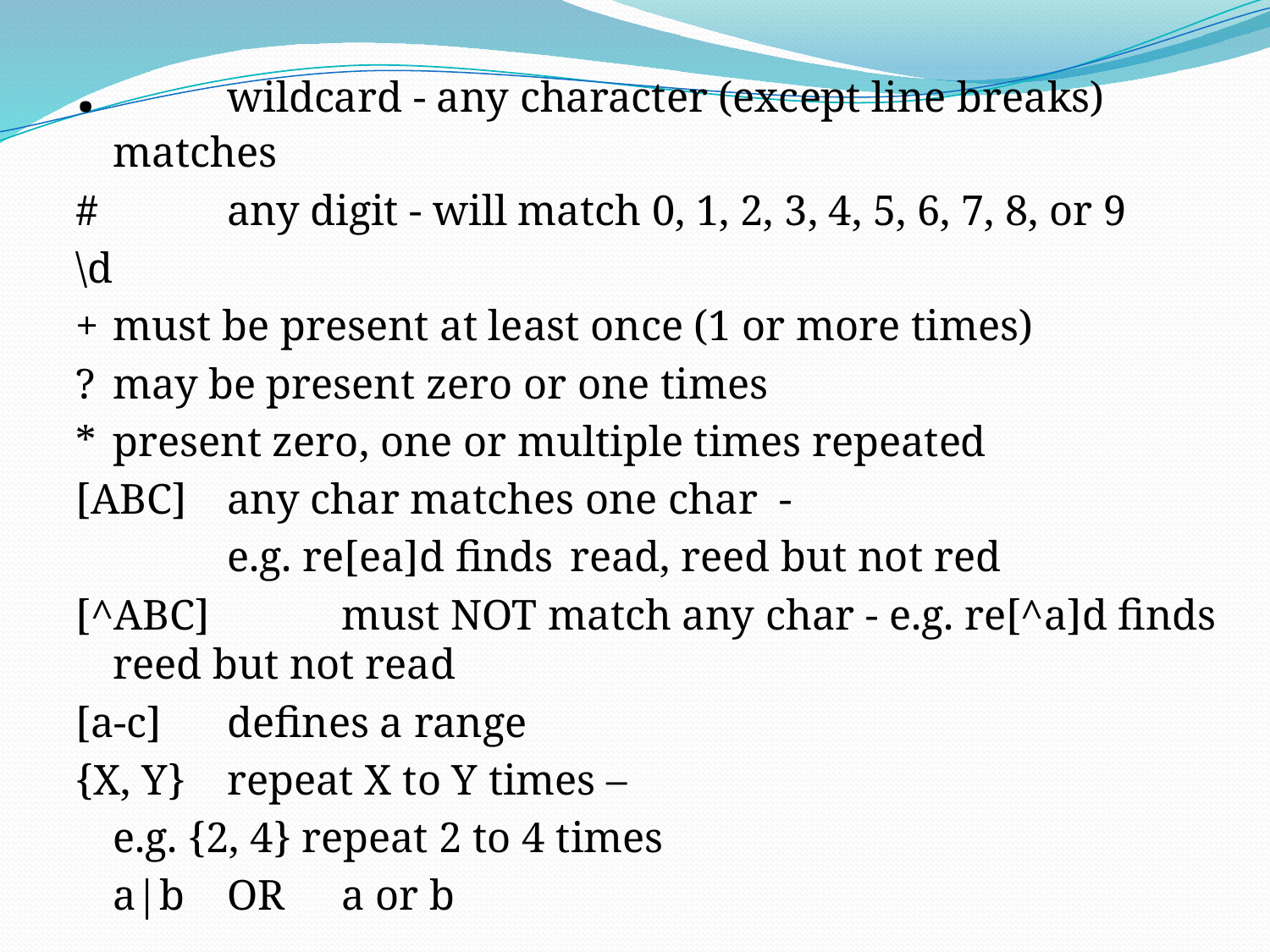

.  	wildcard - any character (except line breaks) matches
#  	any digit - will match 0, 1, 2, 3, 4, 5, 6, 7, 8, or 9
\d
+		must be present at least once (1 or more times)
? 		may be present zero or one times
*		present zero, one or multiple times repeated
[ABC] 	any char matches one char  -
		 	e.g. re[ea]d finds 	read, reed but not red
[^ABC]  	must NOT match any char - e.g. re[^a]d finds 			reed but not read
[a-c]		defines a range
{X, Y}	repeat X to Y times –
			e.g. {2, 4} repeat 2 to 4 times
				a|b	OR  	a or b